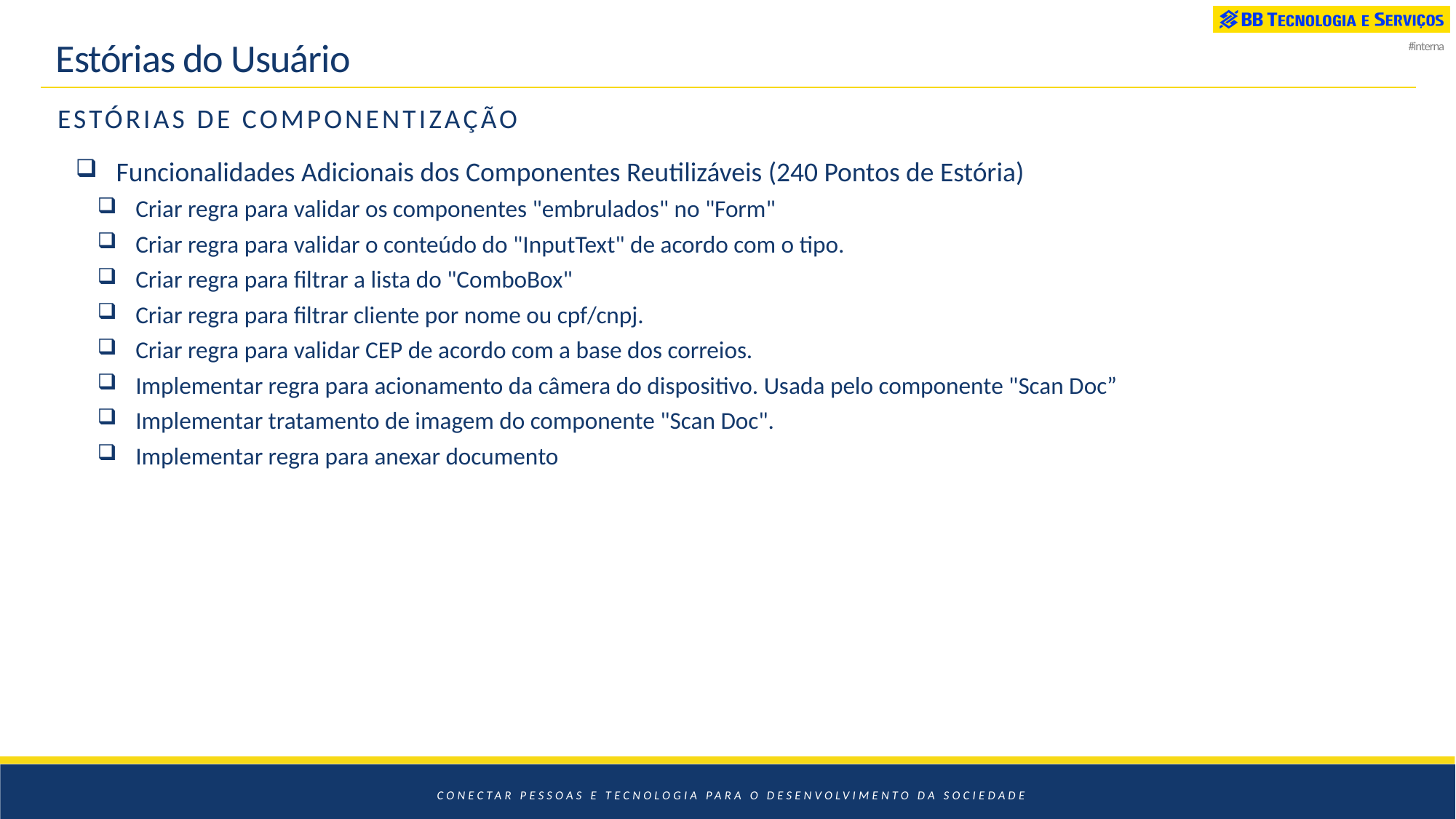

# Estórias do Usuário
estórias DE COMPONENTIZAÇÃO
   Funcionalidades Adicionais dos Componentes Reutilizáveis (240 Pontos de Estória)
   Criar regra para validar os componentes "embrulados" no "Form"
   Criar regra para validar o conteúdo do "InputText" de acordo com o tipo.
   Criar regra para filtrar a lista do "ComboBox"
   Criar regra para filtrar cliente por nome ou cpf/cnpj.
   Criar regra para validar CEP de acordo com a base dos correios.
   Implementar regra para acionamento da câmera do dispositivo. Usada pelo componente "Scan Doc”
   Implementar tratamento de imagem do componente "Scan Doc".
   Implementar regra para anexar documento